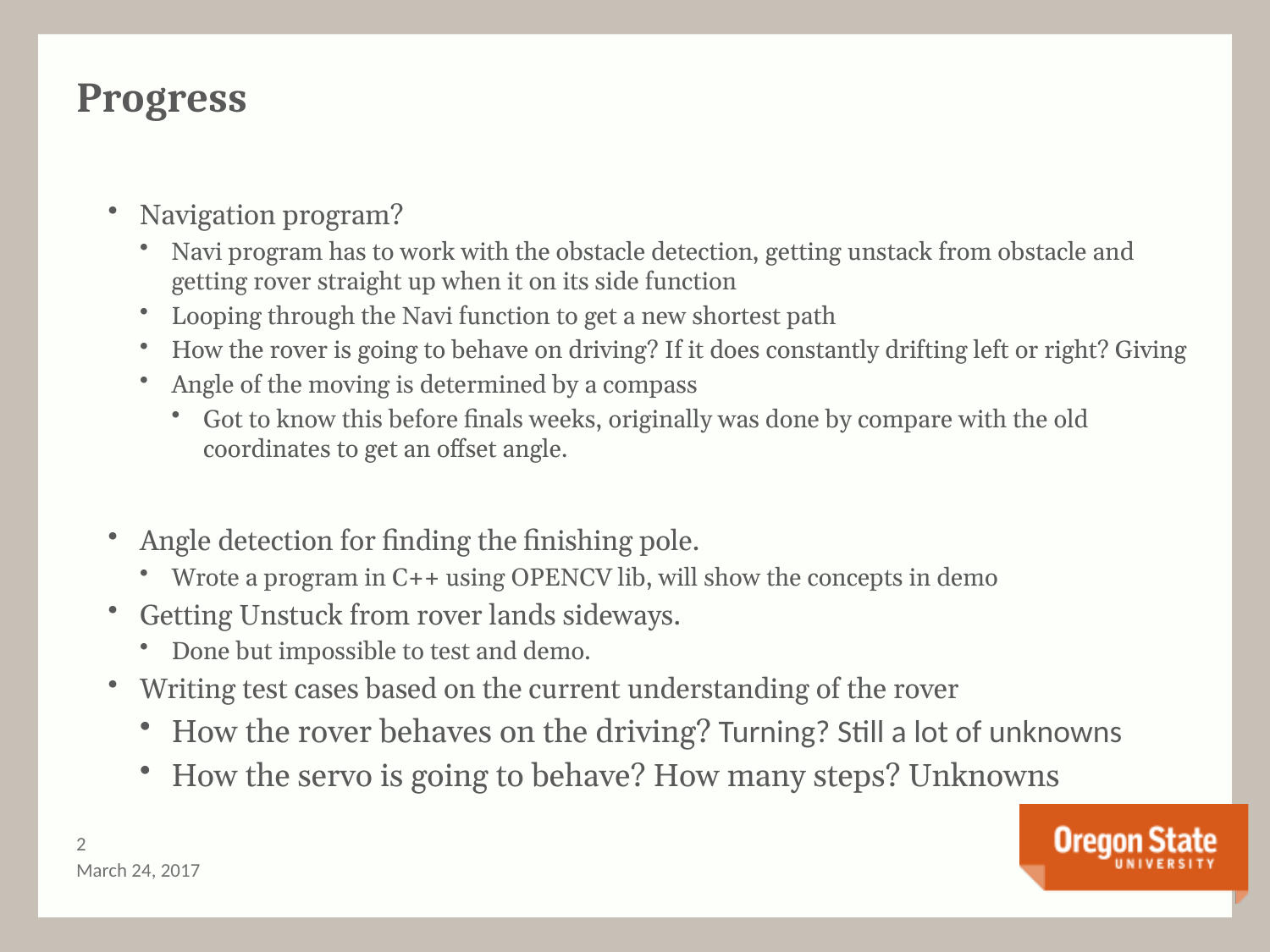

# Progress
Navigation program?
Navi program has to work with the obstacle detection, getting unstack from obstacle and getting rover straight up when it on its side function
Looping through the Navi function to get a new shortest path
How the rover is going to behave on driving? If it does constantly drifting left or right? Giving
Angle of the moving is determined by a compass
Got to know this before finals weeks, originally was done by compare with the old coordinates to get an offset angle.

Angle detection for finding the finishing pole.
Wrote a program in C++ using OPENCV lib, will show the concepts in demo
Getting Unstuck from rover lands sideways.
Done but impossible to test and demo.
Writing test cases based on the current understanding of the rover
How the rover behaves on the driving? Turning? Still a lot of unknowns
How the servo is going to behave? How many steps? Unknowns
2
March 24, 2017